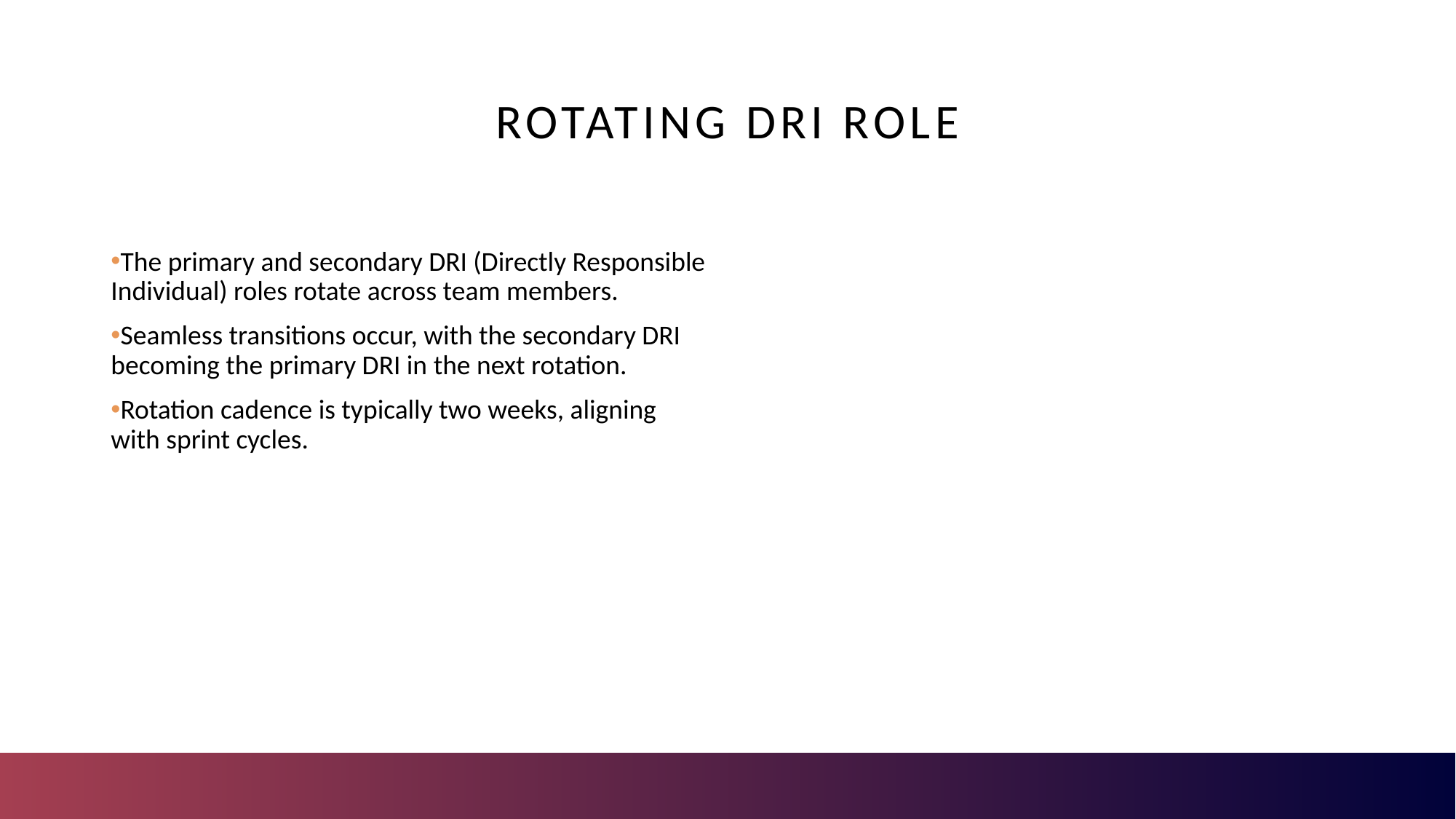

# Rotating DRI Role
The primary and secondary DRI (Directly Responsible Individual) roles rotate across team members.
Seamless transitions occur, with the secondary DRI becoming the primary DRI in the next rotation.
Rotation cadence is typically two weeks, aligning with sprint cycles.